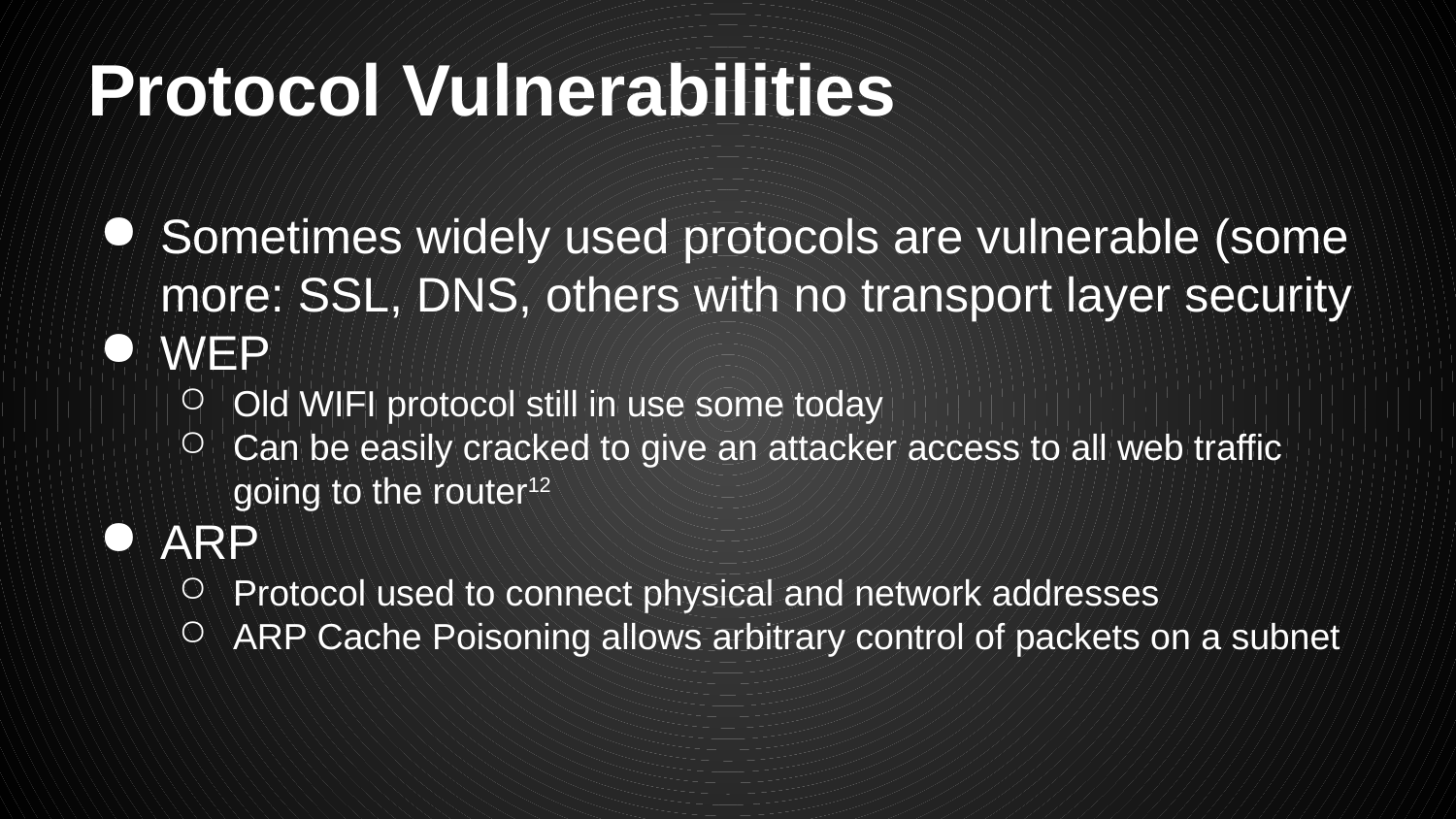

# Protocol Vulnerabilities
Sometimes widely used protocols are vulnerable (some more: SSL, DNS, others with no transport layer security
WEP
Old WIFI protocol still in use some today
Can be easily cracked to give an attacker access to all web traffic going to the router12
ARP
Protocol used to connect physical and network addresses
ARP Cache Poisoning allows arbitrary control of packets on a subnet